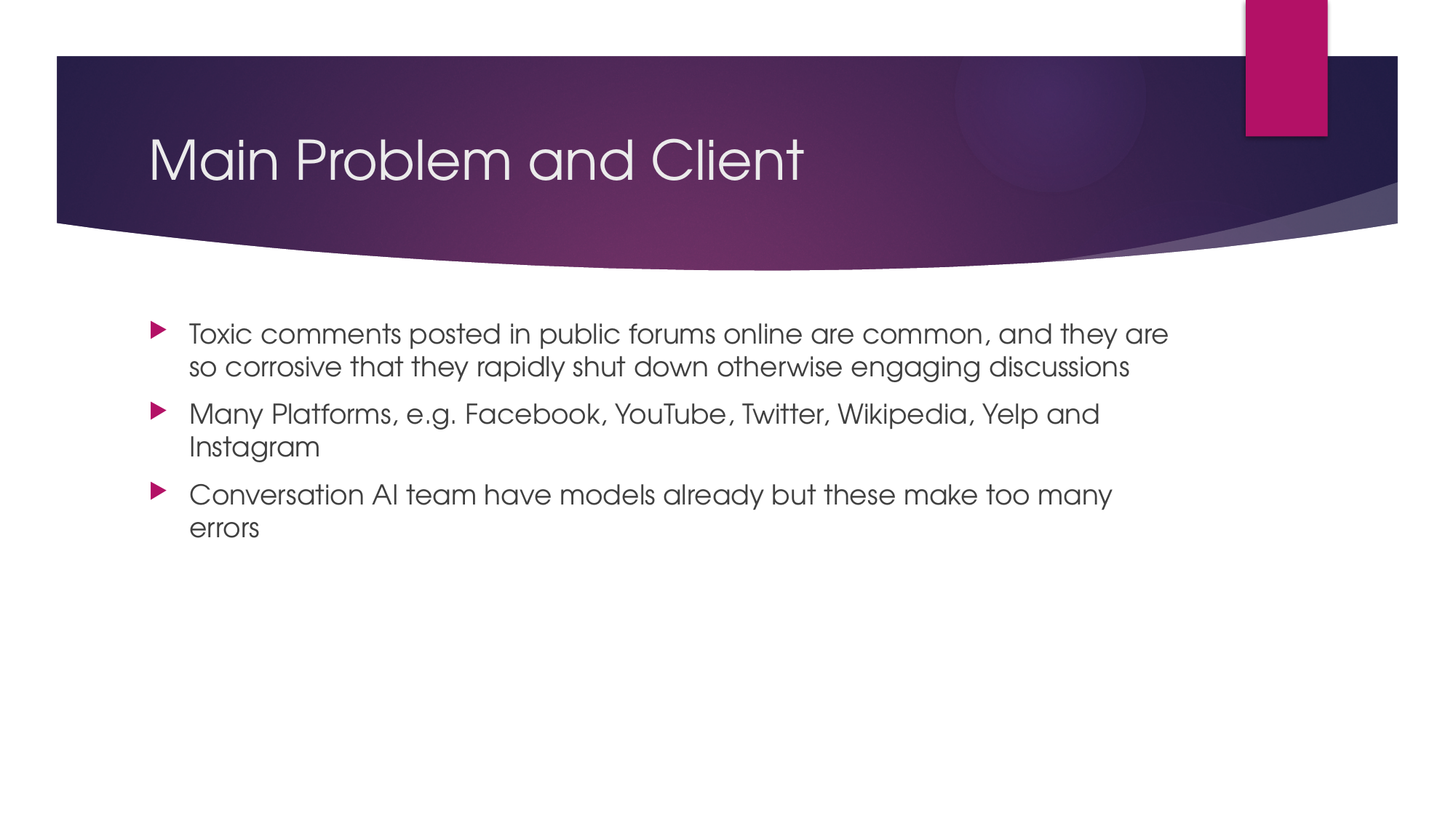

# Main Problem and Client
Toxic comments posted in public forums online are common, and they are so corrosive that they rapidly shut down otherwise engaging discussions
Many Platforms, e.g. Facebook, YouTube, Twitter, Wikipedia, Yelp and Instagram
Conversation AI team have models already but these make too many errors